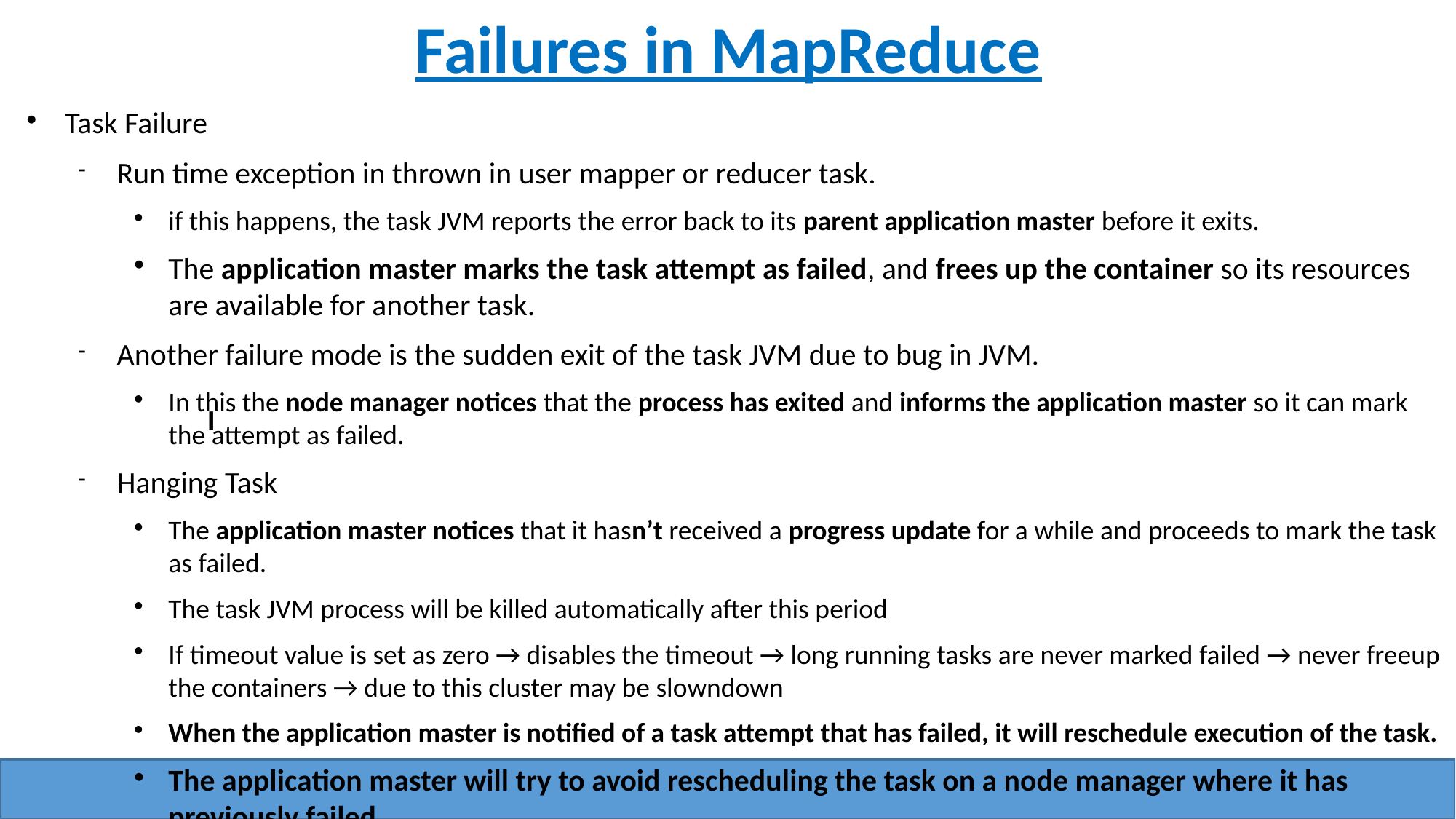

Failures in MapReduce
Task Failure
Run time exception in thrown in user mapper or reducer task.
if this happens, the task JVM reports the error back to its parent application master before it exits.
The application master marks the task attempt as failed, and frees up the container so its resources are available for another task.
Another failure mode is the sudden exit of the task JVM due to bug in JVM.
In this the node manager notices that the process has exited and informs the application master so it can mark the attempt as failed.
Hanging Task
The application master notices that it hasn’t received a progress update for a while and proceeds to mark the task as failed.
The task JVM process will be killed automatically after this period
If timeout value is set as zero → disables the timeout → long running tasks are never marked failed → never freeup the containers → due to this cluster may be slowndown
When the application master is notified of a task attempt that has failed, it will reschedule execution of the task.
The application master will try to avoid rescheduling the task on a node manager where it has previously failed.
By default, if any task fails four times (or whatever the maximum number of attempts is configured to), the whole job fails.
I